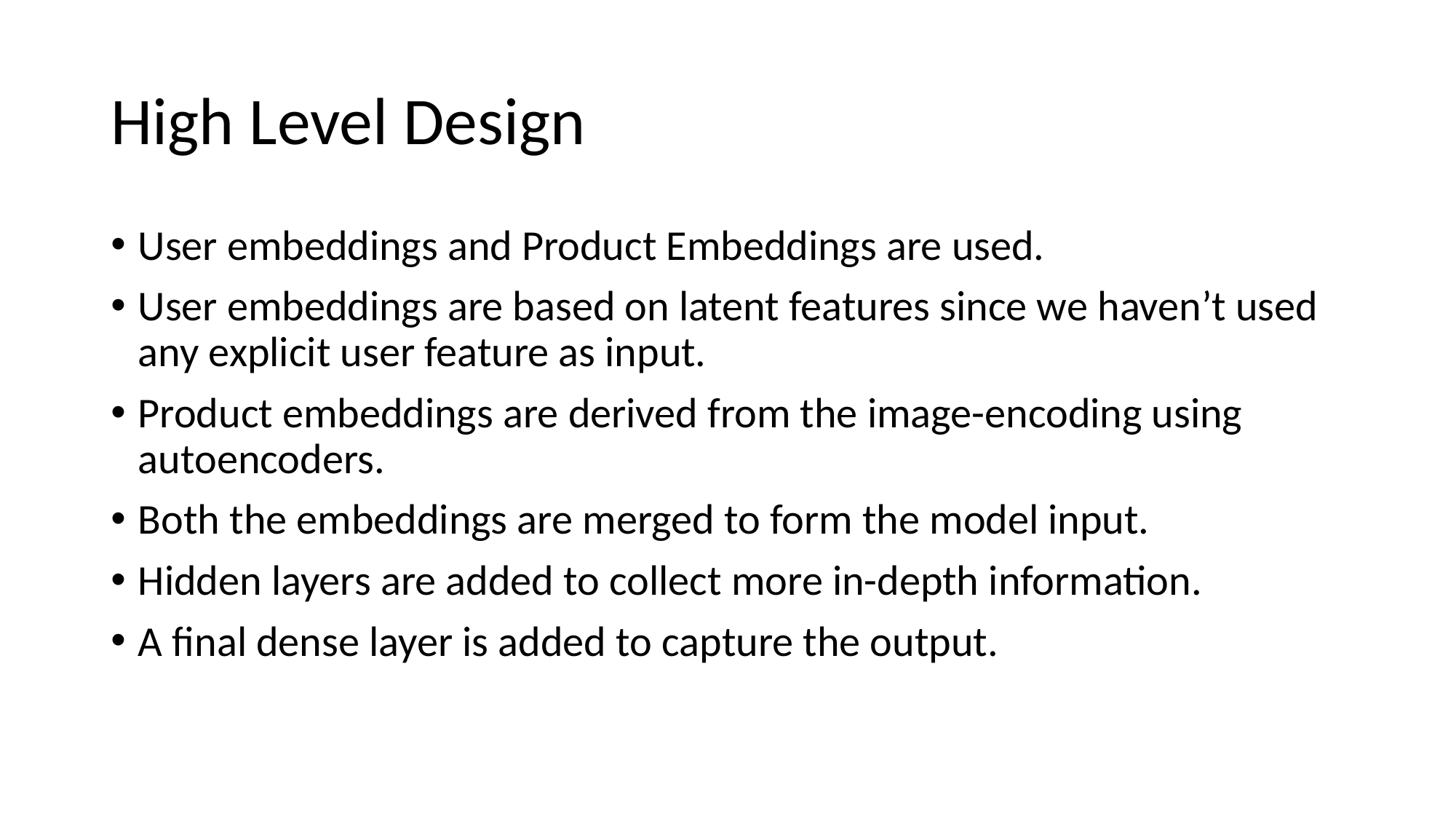

# High Level Design
User embeddings and Product Embeddings are used.
User embeddings are based on latent features since we haven’t used any explicit user feature as input.
Product embeddings are derived from the image-encoding using autoencoders.
Both the embeddings are merged to form the model input.
Hidden layers are added to collect more in-depth information.
A final dense layer is added to capture the output.